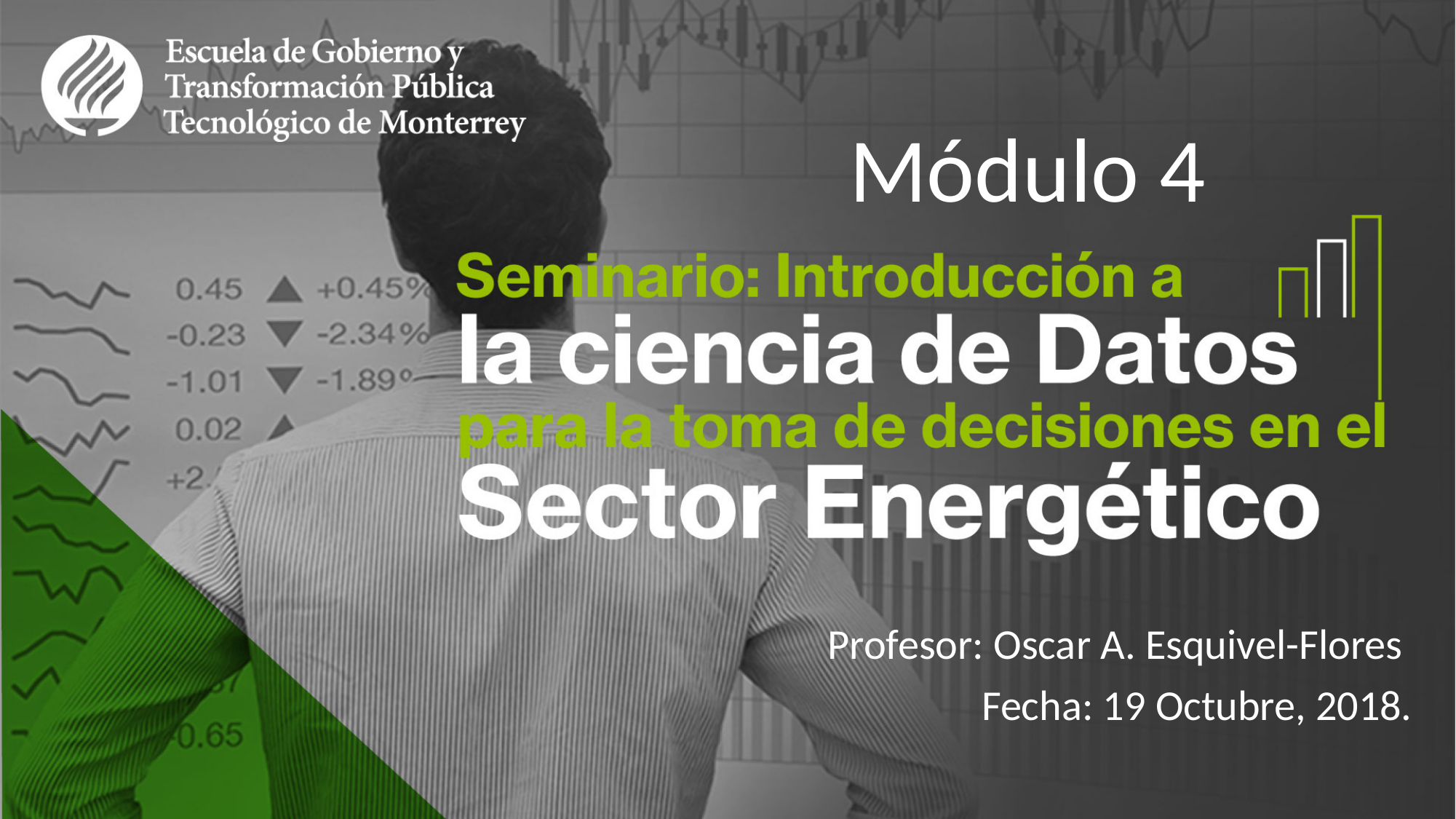

# Módulo 4
Profesor: Oscar A. Esquivel-Flores
Fecha: 19 Octubre, 2018.